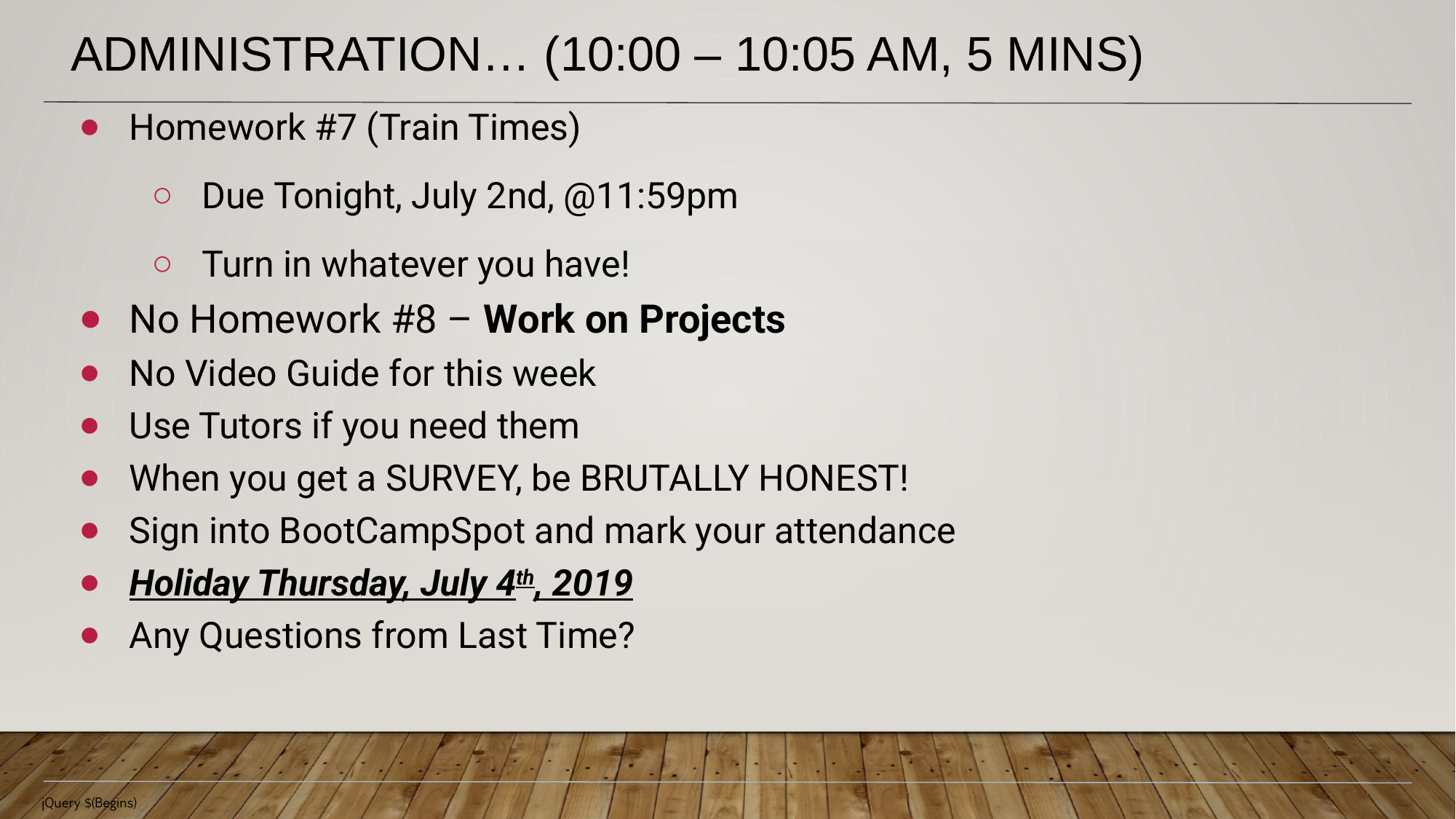

# Administration… (10:00 – 10:05 AM, 5 mins)
Homework #7 (Train Times)
Due Tonight, July 2nd, @11:59pm
Turn in whatever you have!
No Homework #8 – Work on Projects
No Video Guide for this week
Use Tutors if you need them
When you get a SURVEY, be BRUTALLY HONEST!
Sign into BootCampSpot and mark your attendance
Holiday Thursday, July 4th, 2019
Any Questions from Last Time?

jQuery $(Begins)